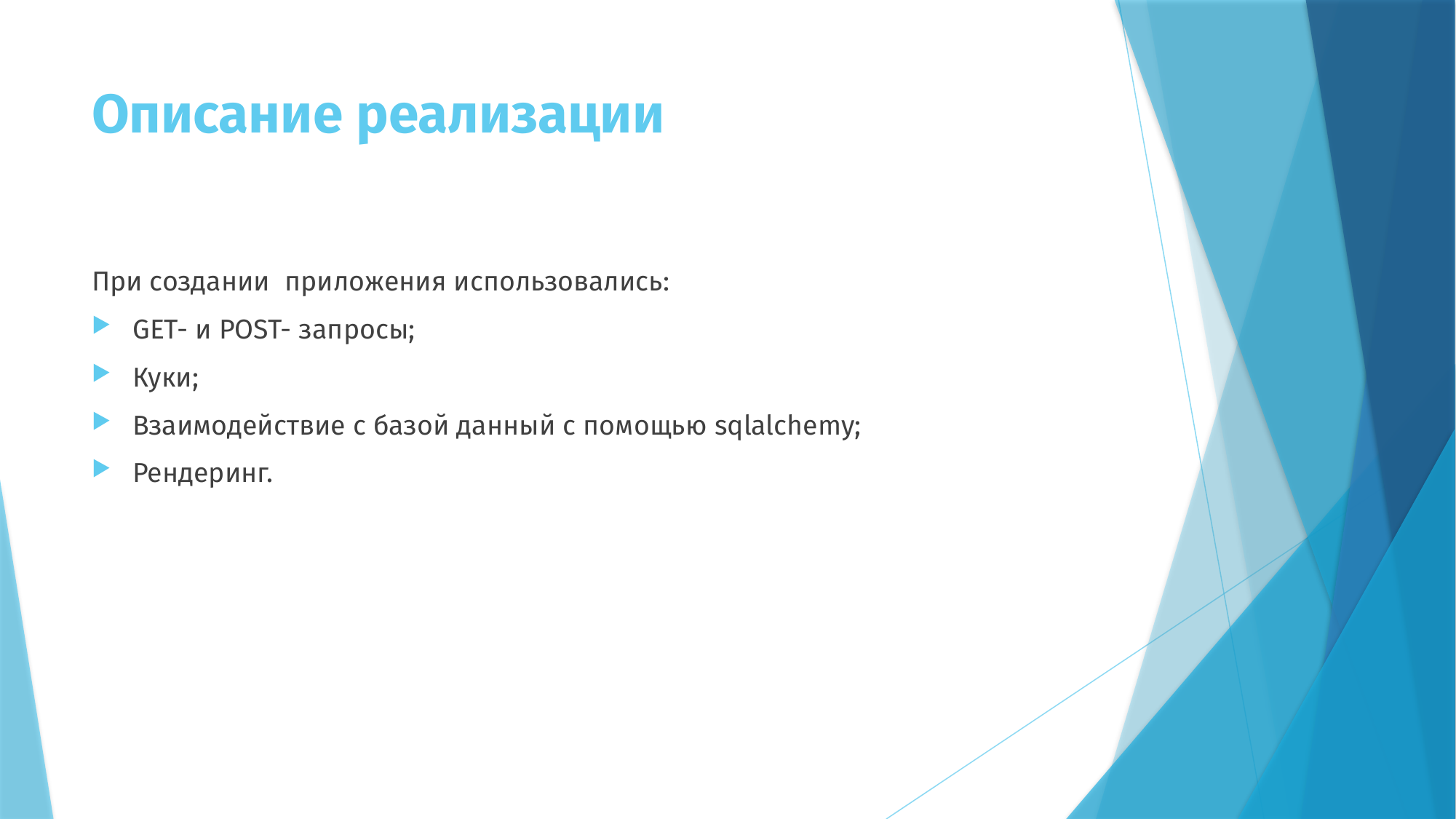

# Описание реализации
При создании  приложения использовались:
GET- и POST- запросы;
Куки;
Взаимодействие с базой данный с помощью sqlalchemy;
Рендеринг.